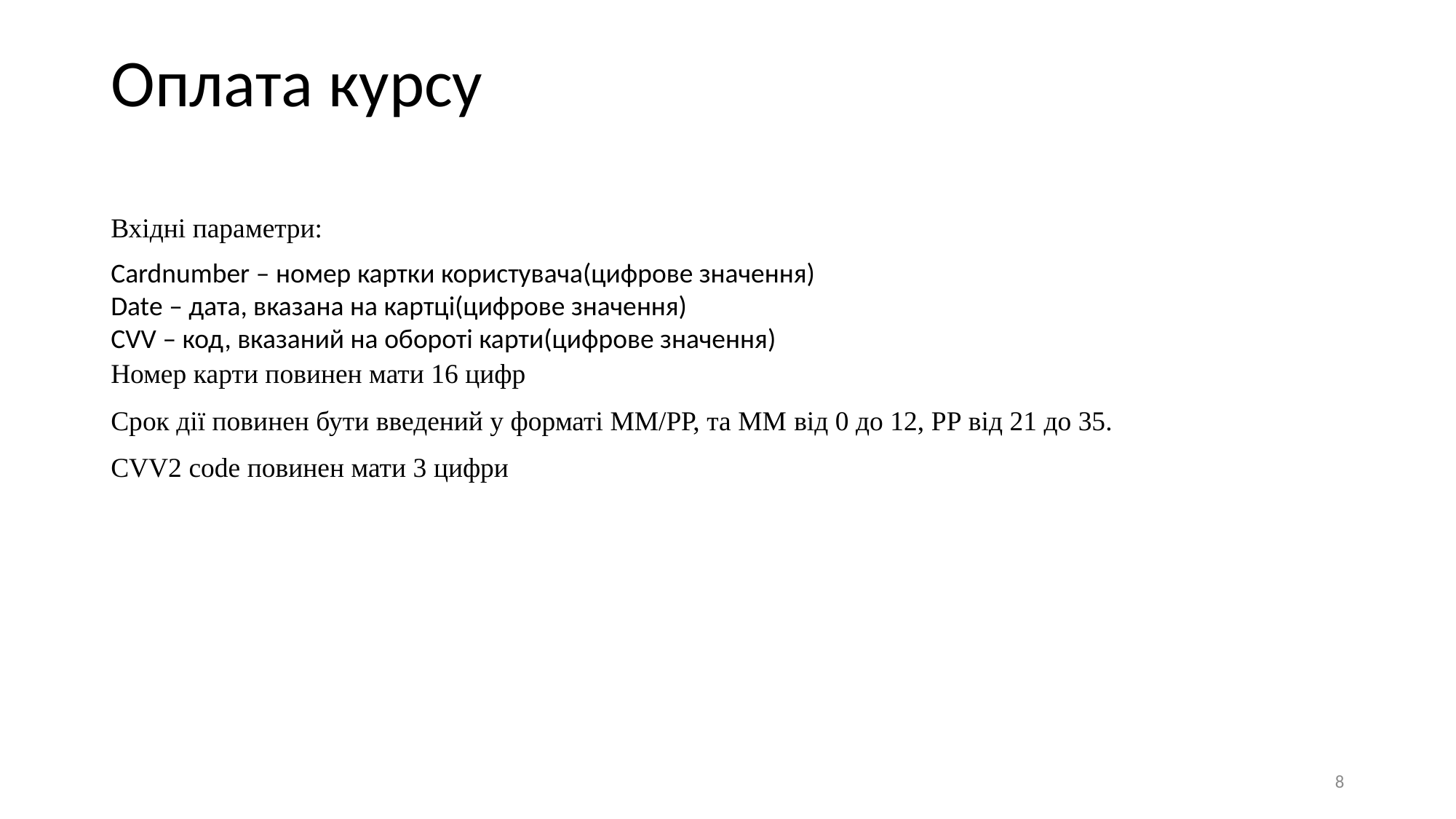

# Оплата курсу
Вхідні параметри:
Cardnumber – номер картки користувача(цифрове значення)
Date – дата, вказана на картці(цифрове значення)
CVV – код, вказаний на обороті карти(цифрове значення)
Номер карти повинен мати 16 цифр
Срок дії повинен бути введений у форматі ММ/РР, та ММ від 0 до 12, РР від 21 до 35.
CVV2 code повинен мати 3 цифри
8